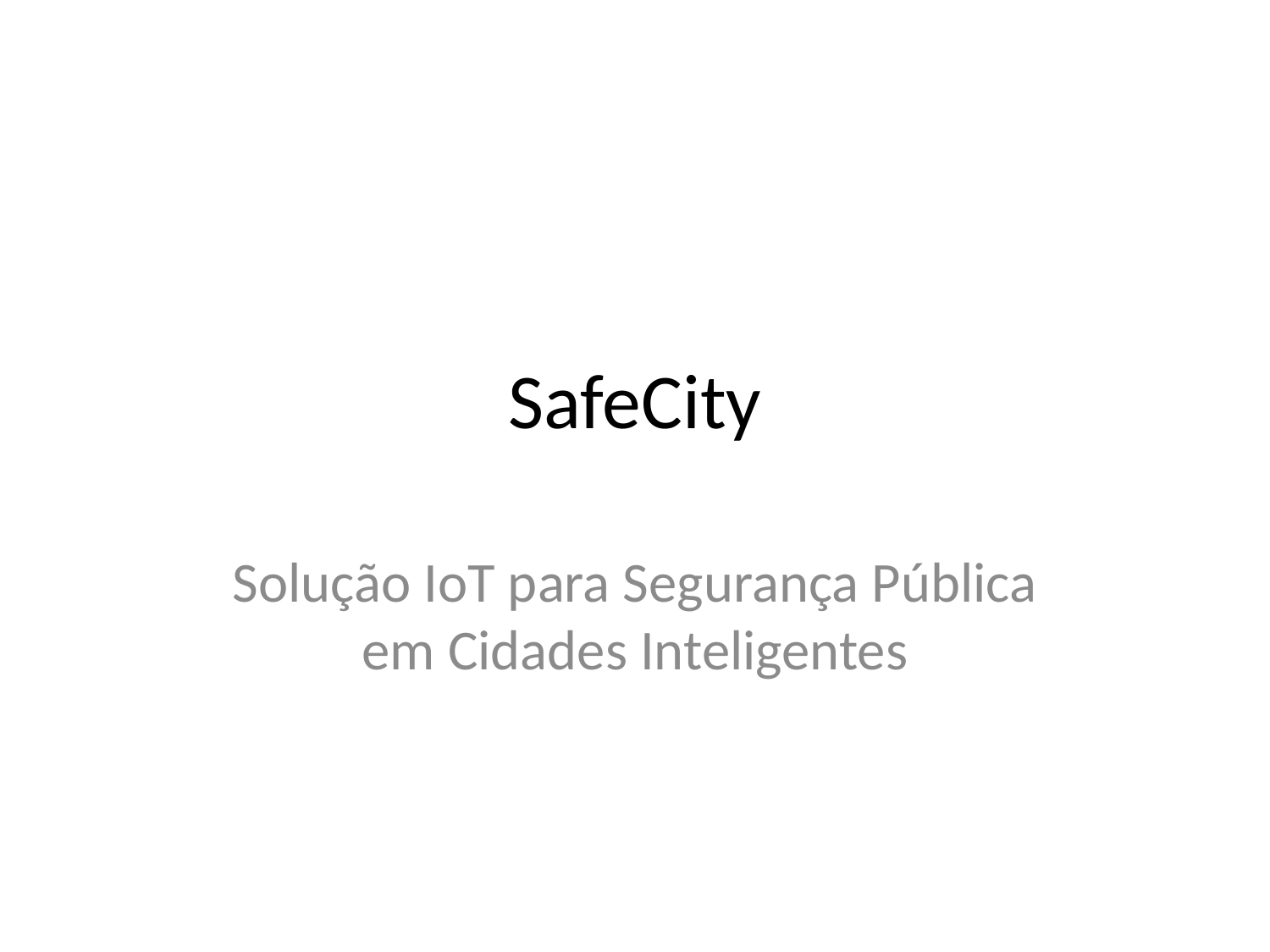

# SafeCity
Solução IoT para Segurança Pública em Cidades Inteligentes